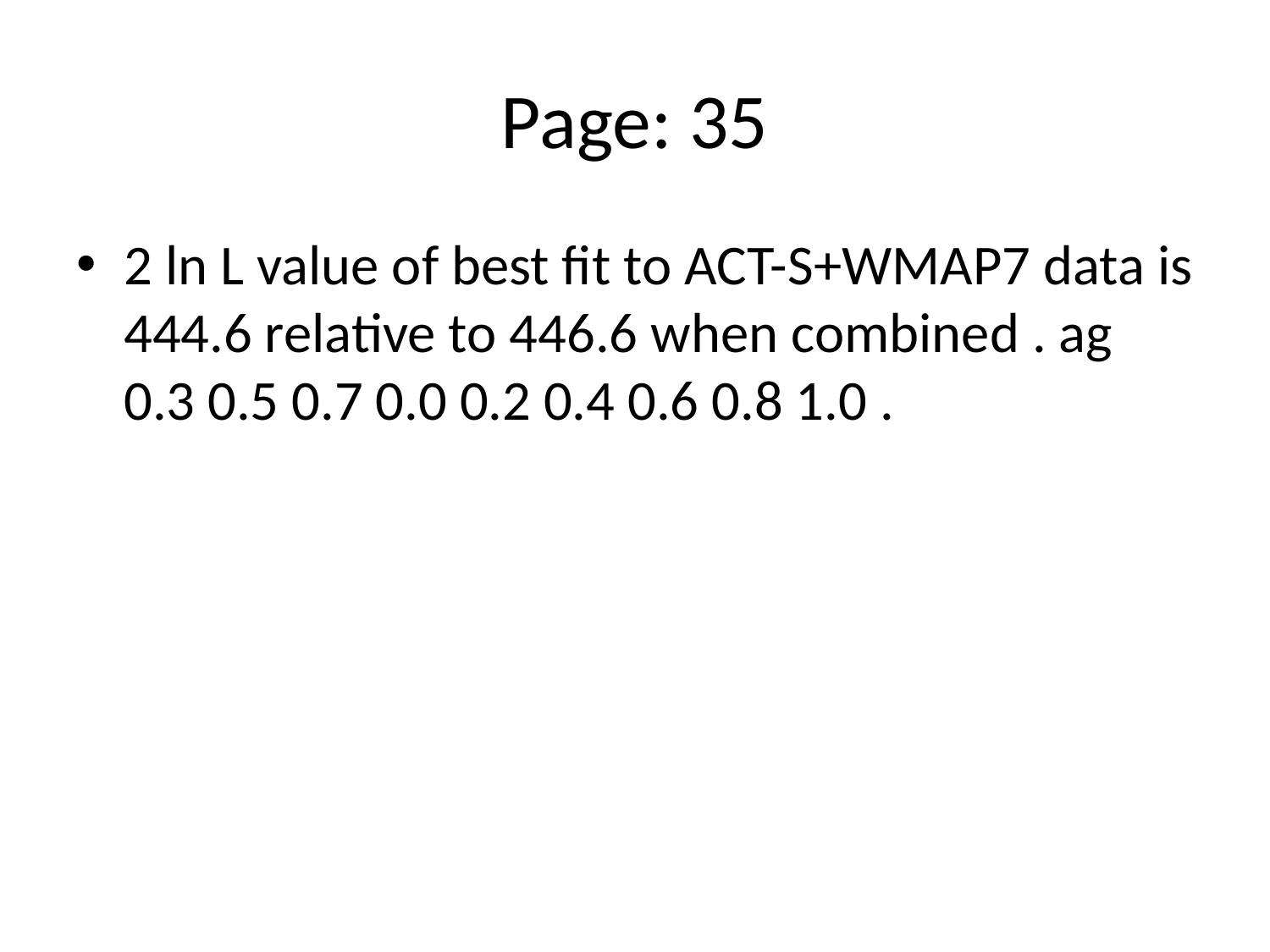

# Page: 35
2 ln L value of best fit to ACT-S+WMAP7 data is 444.6 relative to 446.6 when combined . ag 0.3 0.5 0.7 0.0 0.2 0.4 0.6 0.8 1.0 .